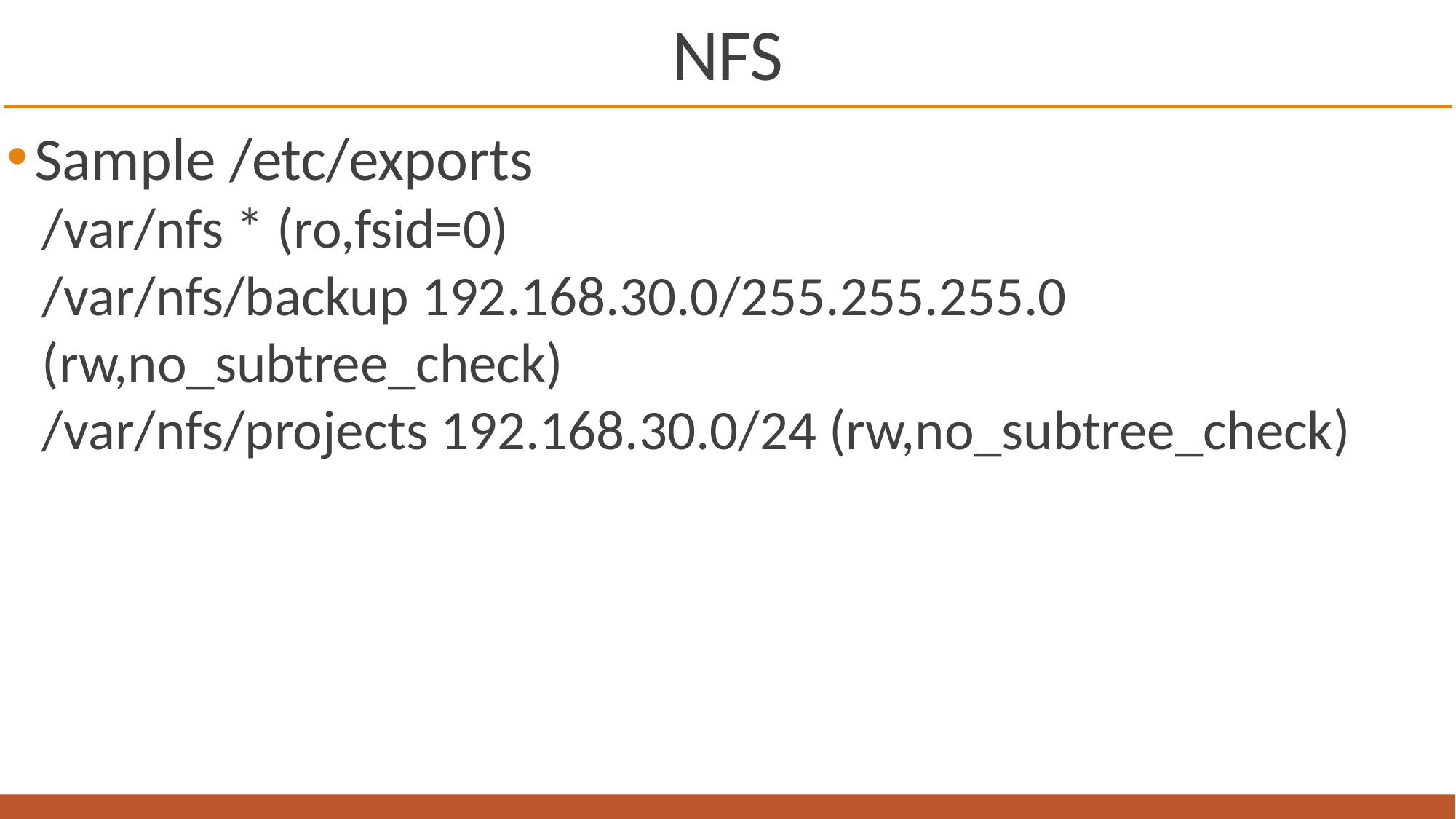

# NFS
Sample /etc/exports
/var/nfs * (ro,fsid=0)
/var/nfs/backup 192.168.30.0/255.255.255.0 (rw,no_subtree_check)
/var/nfs/projects 192.168.30.0/24 (rw,no_subtree_check)